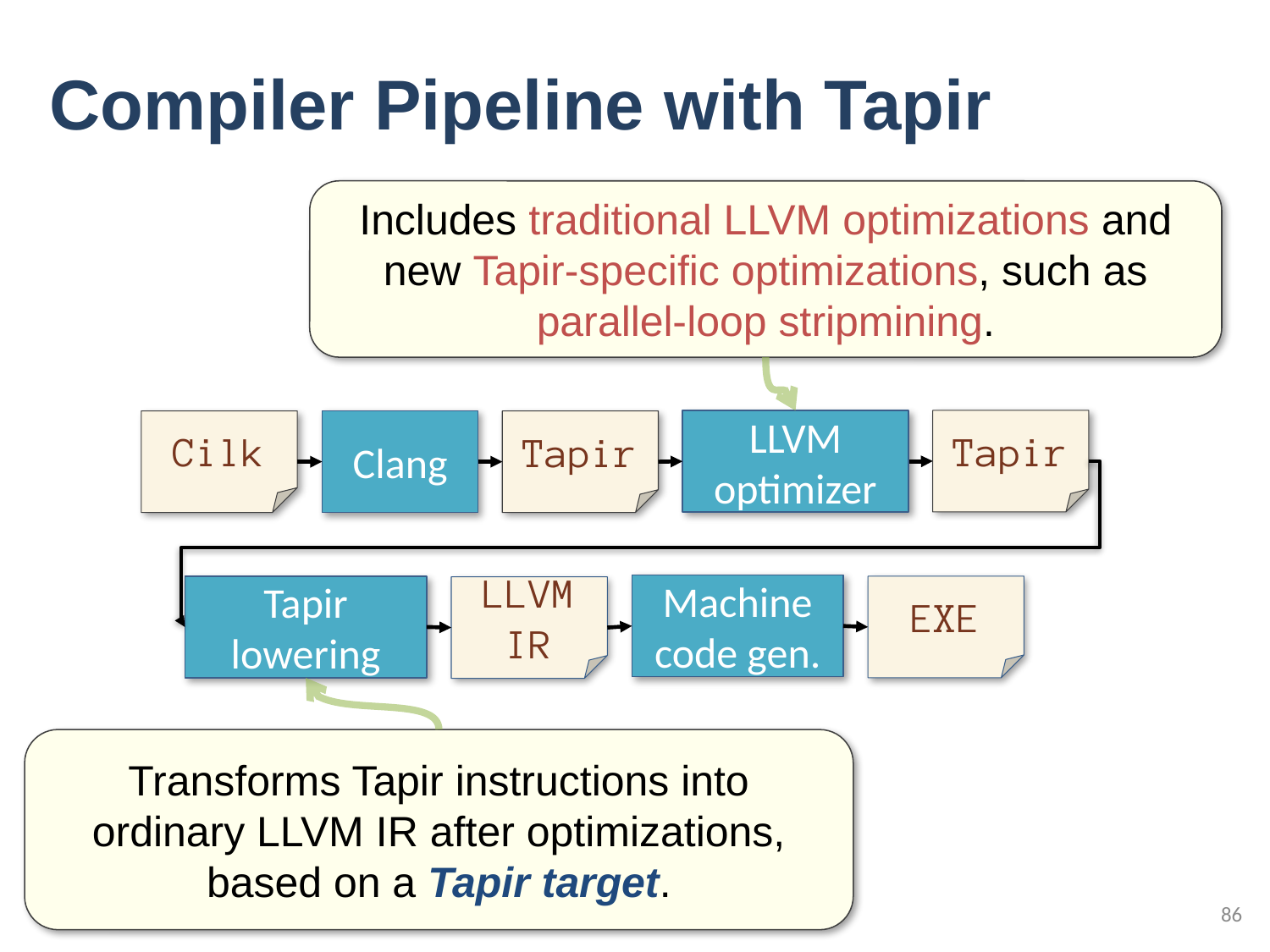

# Compiler Pipeline with Tapir
Includes traditional LLVM optimizations and new Tapir-specific optimizations, such as parallel-loop stripmining.
Tapir
LLVM optimizer
Clang
Cilk
Tapir
Machine code gen.
Tapir lowering
EXE
LLVM IR
Transforms Tapir instructions into ordinary LLVM IR after optimizations, based on a Tapir target.
86